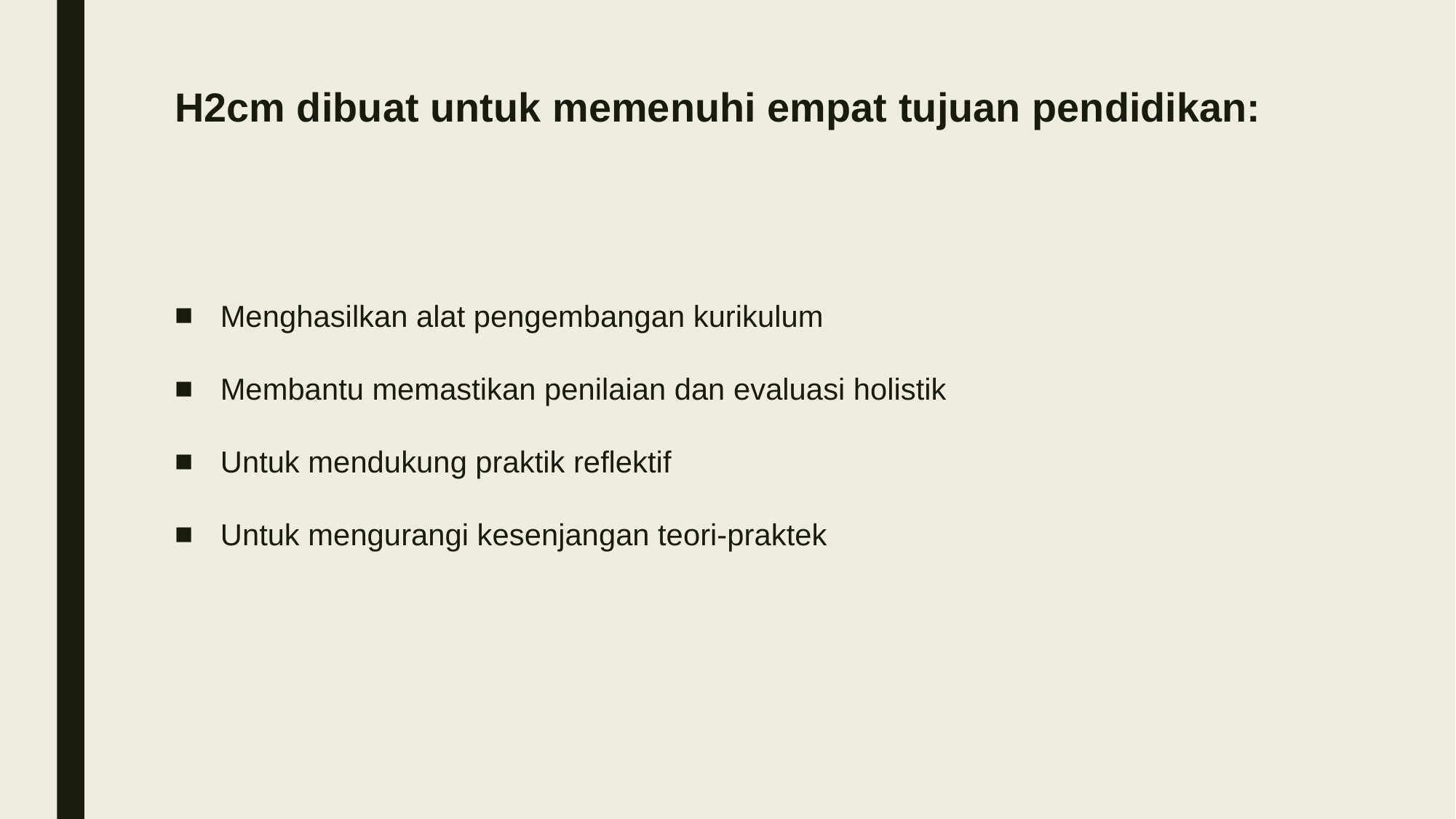

# H2cm dibuat untuk memenuhi empat tujuan pendidikan:
Menghasilkan alat pengembangan kurikulum
Membantu memastikan penilaian dan evaluasi holistik
Untuk mendukung praktik reflektif
Untuk mengurangi kesenjangan teori-praktek